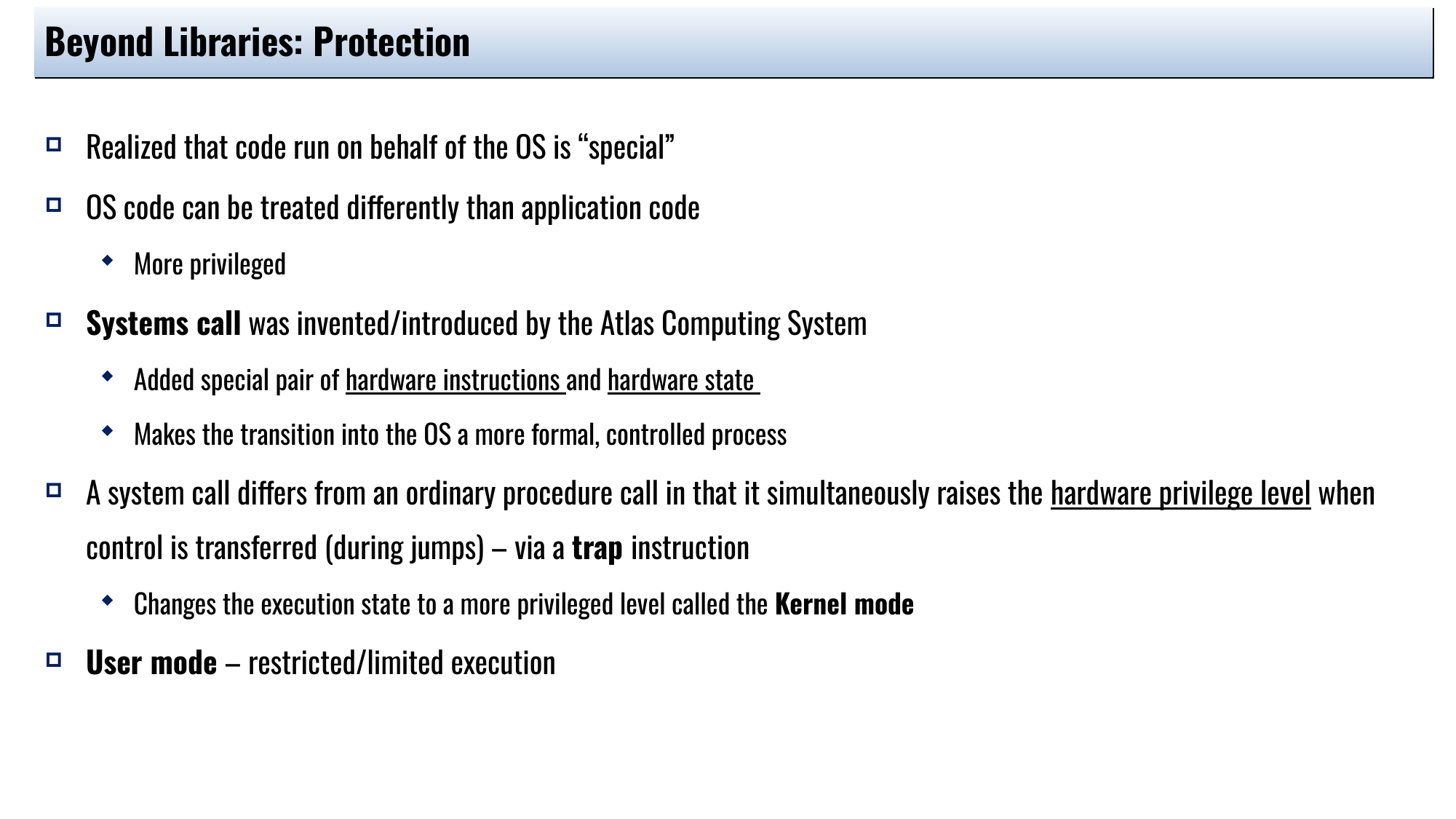

# Beyond Libraries: Protection
Realized that code run on behalf of the OS is “special”
OS code can be treated differently than application code
More privileged
Systems call was invented/introduced by the Atlas Computing System
Added special pair of hardware instructions and hardware state
Makes the transition into the OS a more formal, controlled process
A system call differs from an ordinary procedure call in that it simultaneously raises the hardware privilege level when    control is transferred (during jumps) – via a trap instruction
Changes the execution state to a more privileged level called the Kernel mode
User mode – restricted/limited execution